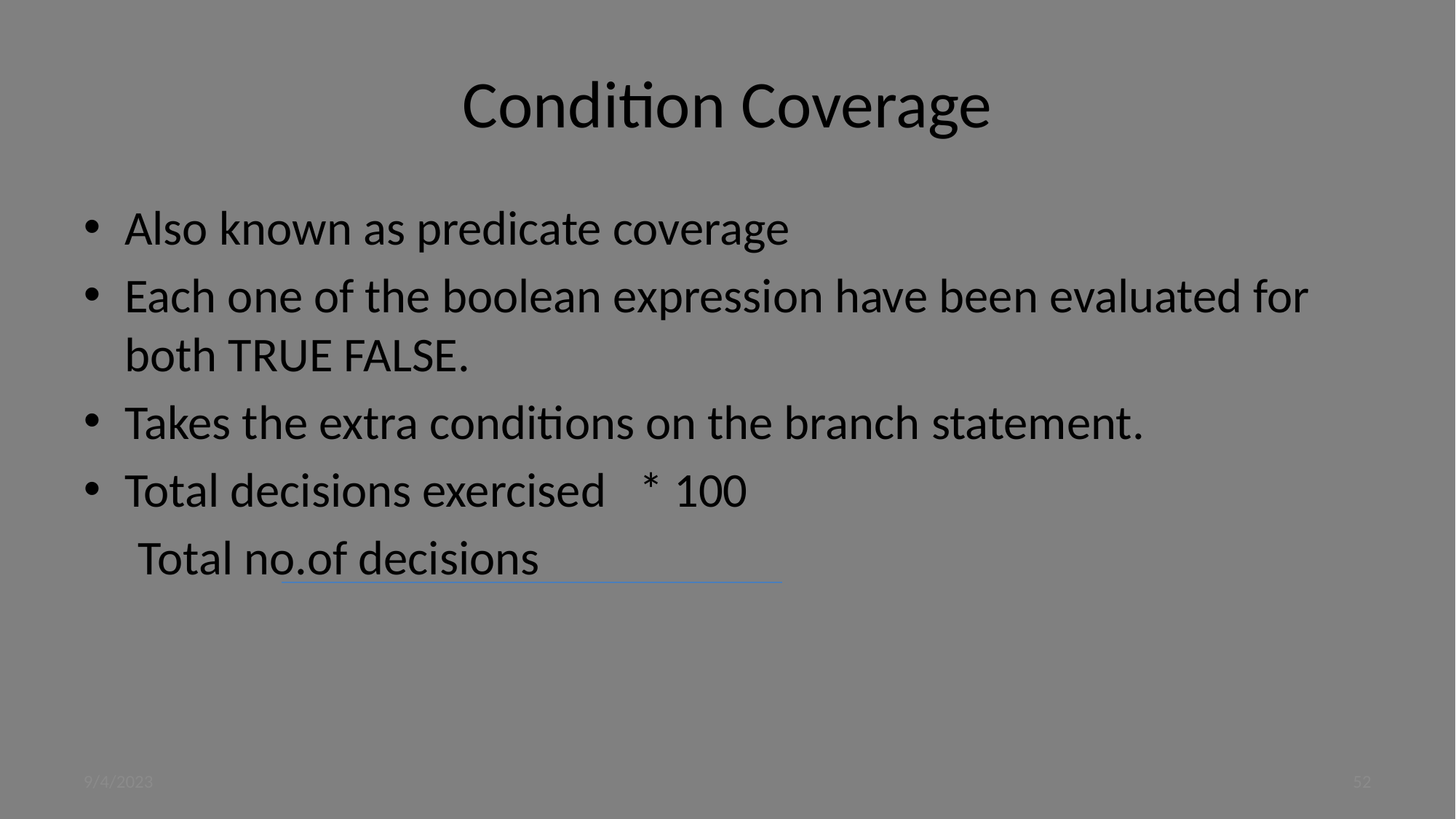

# Condition Coverage
Also known as predicate coverage
Each one of the boolean expression have been evaluated for both TRUE FALSE.
Takes the extra conditions on the branch statement.
Total decisions exercised   * 100
     Total no.of decisions
9/4/2023

52